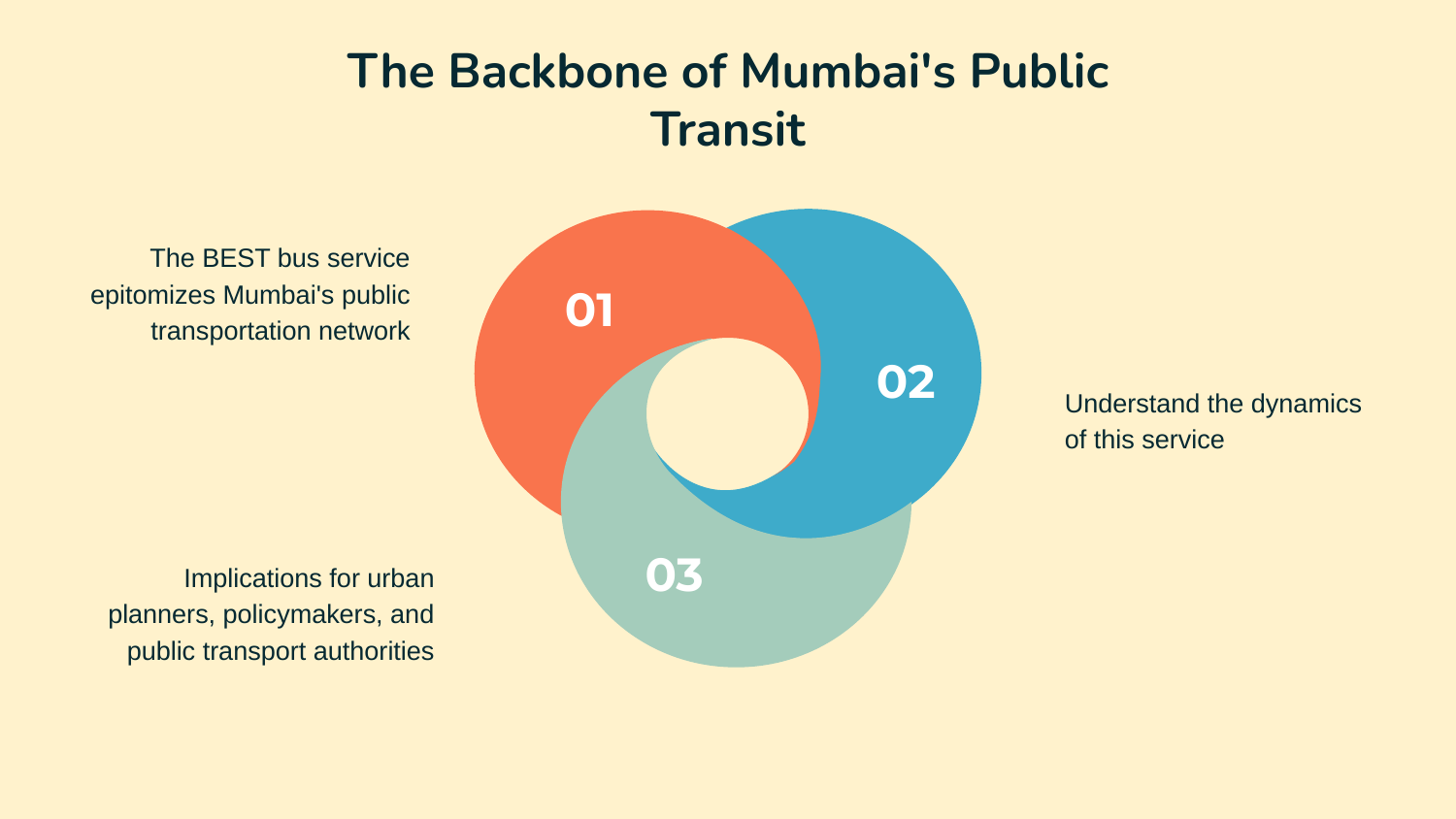

# The Backbone of Mumbai's Public Transit
The BEST bus service epitomizes Mumbai's public transportation network
Understand the dynamics of this service
Implications for urban planners, policymakers, and public transport authorities